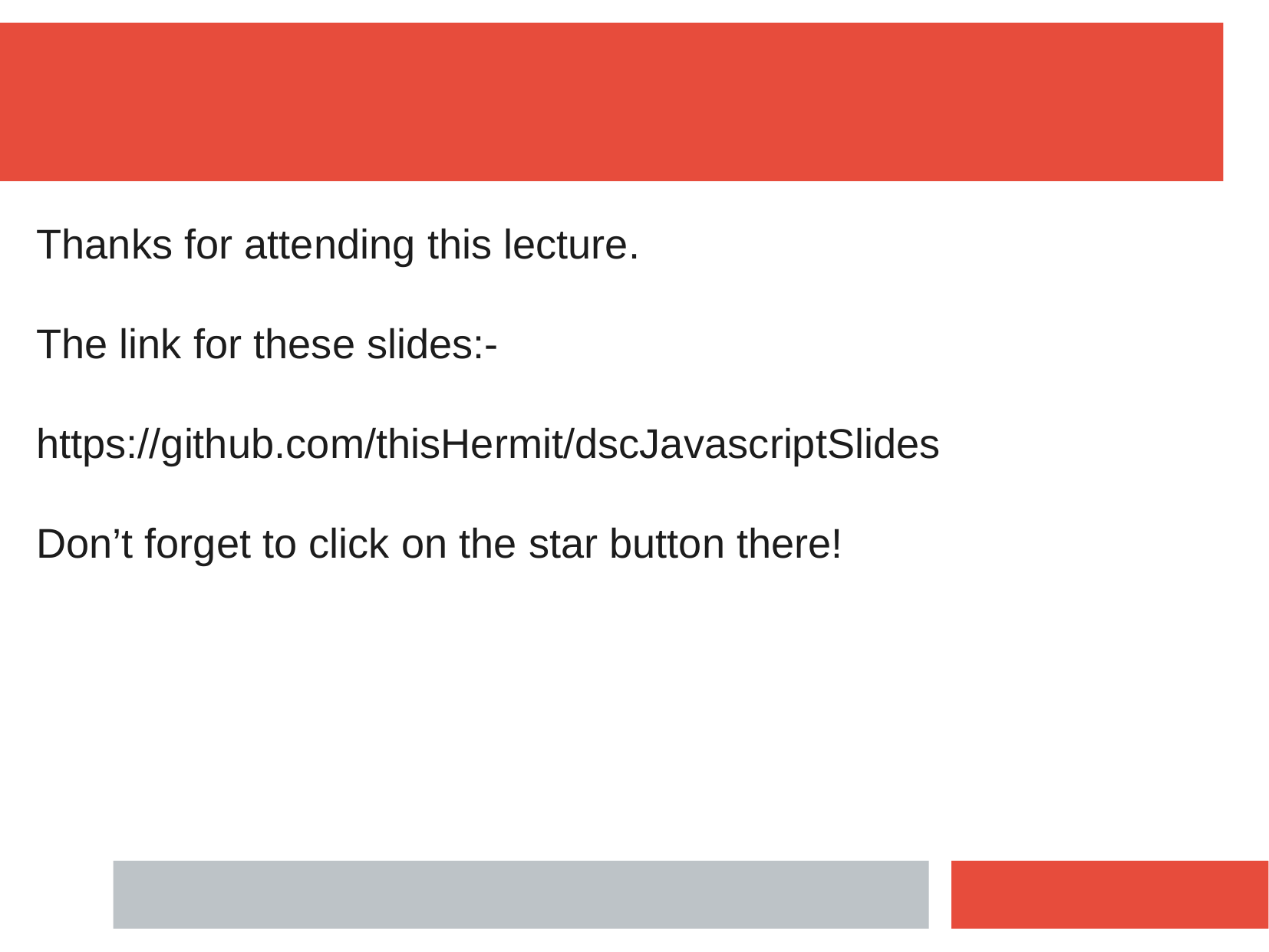

Thanks for attending this lecture.

The link for these slides:-

https://github.com/thisHermit/dscJavascriptSlides

Don’t forget to click on the star button there!